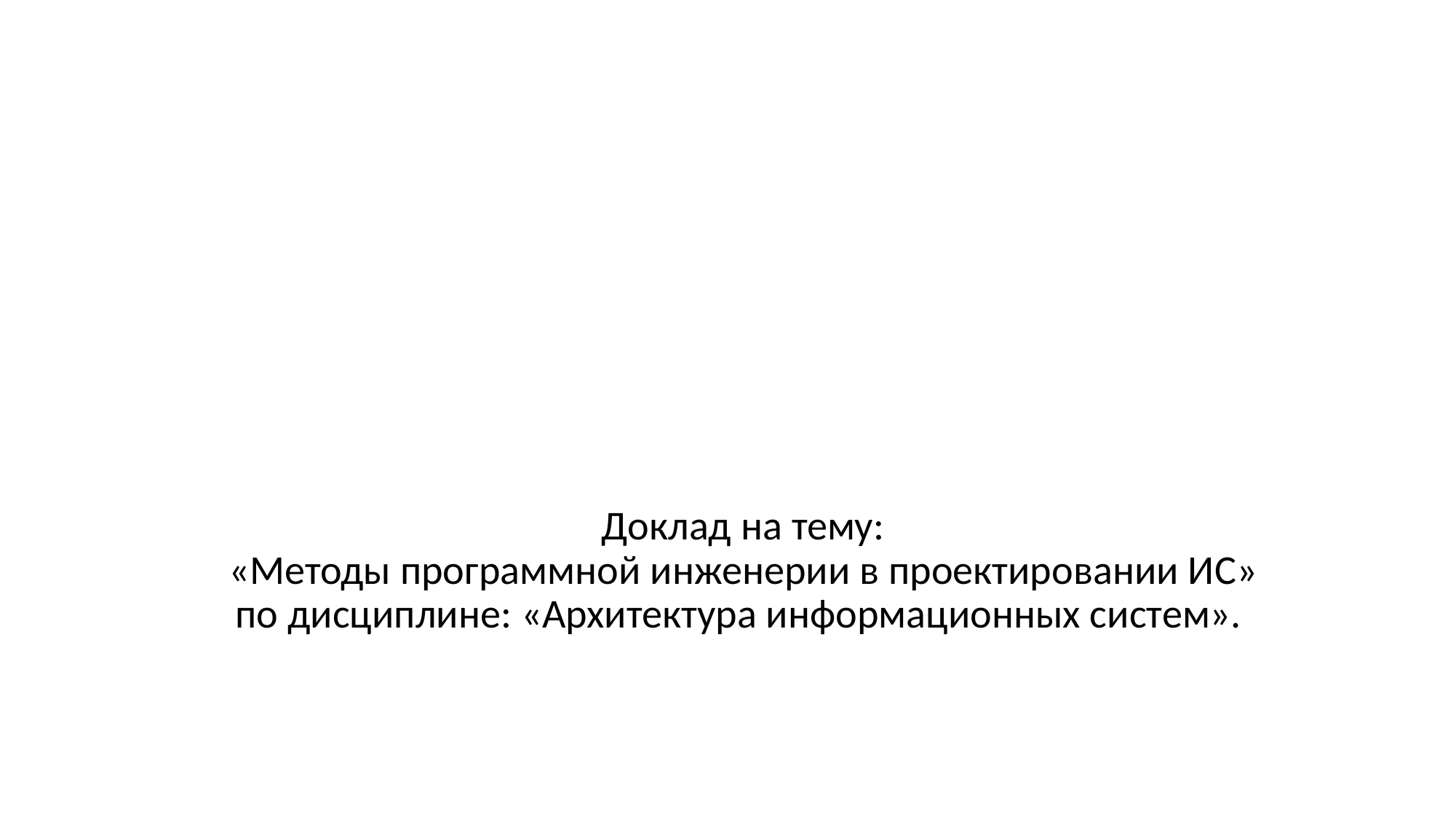

# Доклад на тему: «Методы программной инженерии в проектировании ИС» по дисциплине: «Архитектура информационных систем».